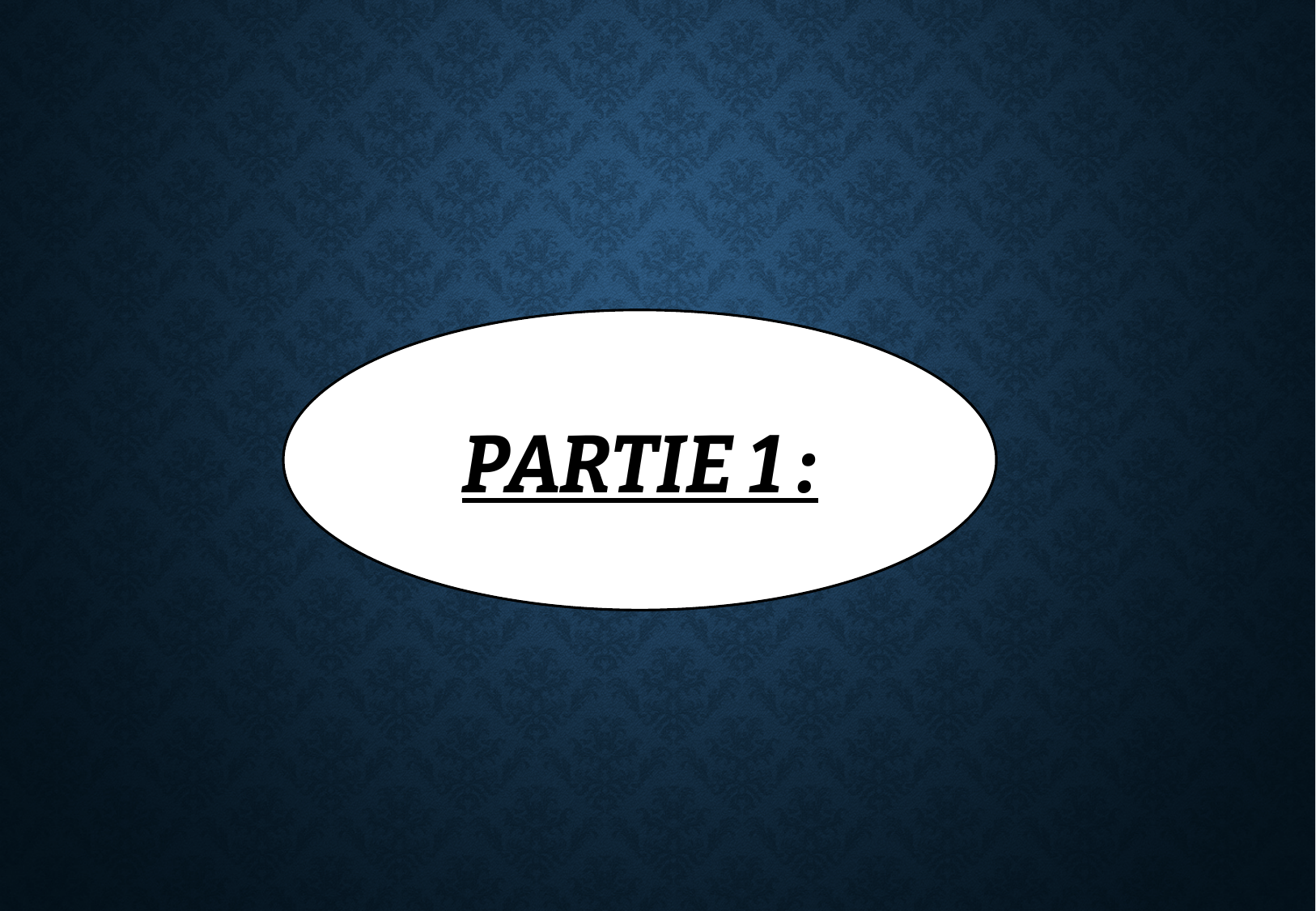

# Partie 1 :
PARTIE 1 :